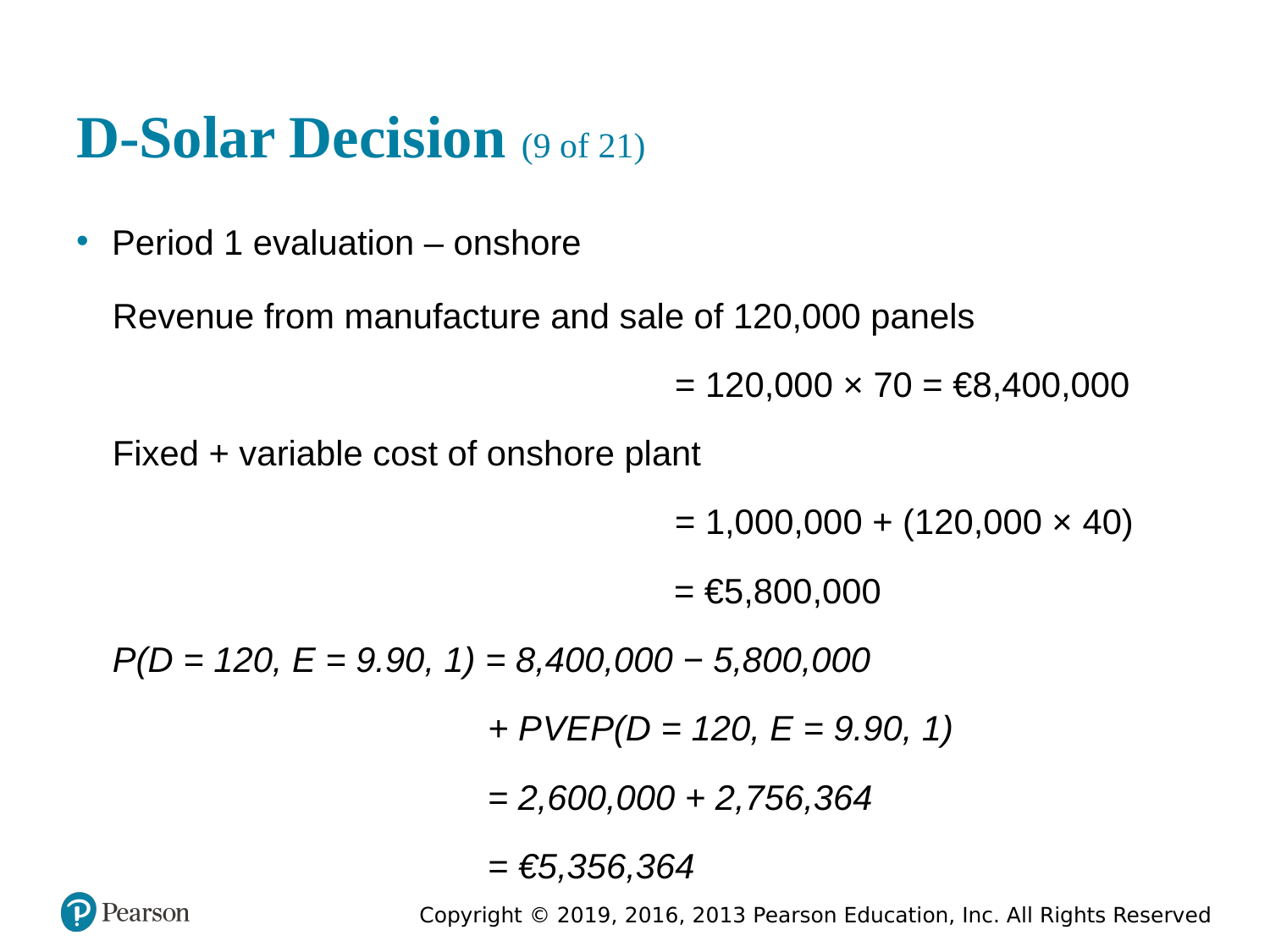

# D-Solar Decision (9 of 21)
Period 1 evaluation – onshore
Revenue from manufacture and sale of 120,000 panels
= 120,000 × 70 = €8,400,000
Fixed + variable cost of onshore plant
= 1,000,000 + (120,000 × 40)
= €5,800,000
P(D = 120, E = 9.90, 1) = 8,400,000 − 5,800,000
+ P  V E P(D = 120, E = 9.90, 1)
= 2,600,000 + 2,756,364
= €5,356,364